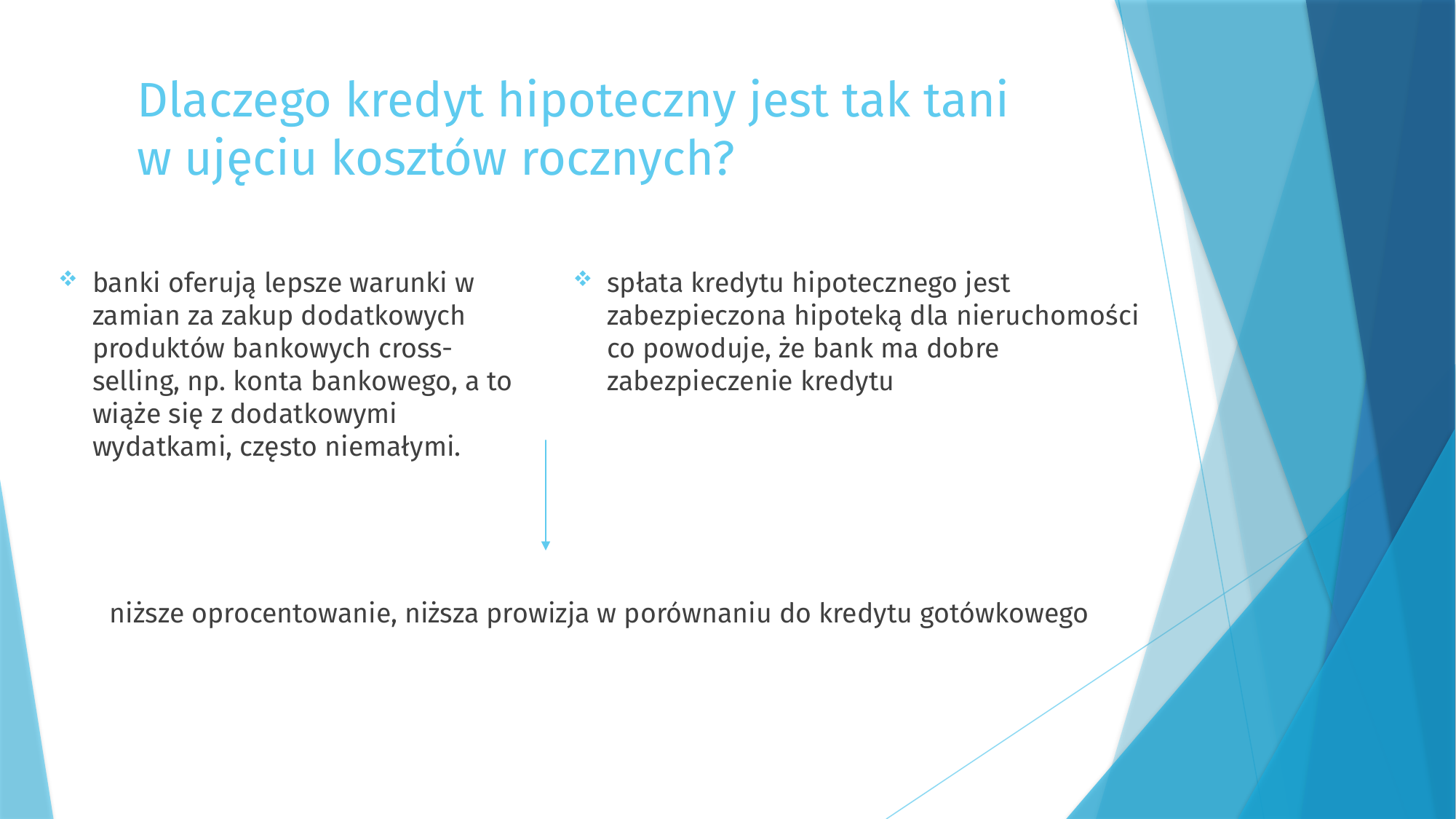

# Dlaczego kredyt hipoteczny jest tak tani w ujęciu kosztów rocznych?
banki oferują lepsze warunki w zamian za zakup dodatkowych produktów bankowych cross-selling, np. konta bankowego, a to wiąże się z dodatkowymi wydatkami, często niemałymi.
spłata kredytu hipotecznego jest zabezpieczona hipoteką dla nieruchomości co powoduje, że bank ma dobre zabezpieczenie kredytu
niższe oprocentowanie, niższa prowizja w porównaniu do kredytu gotówkowego